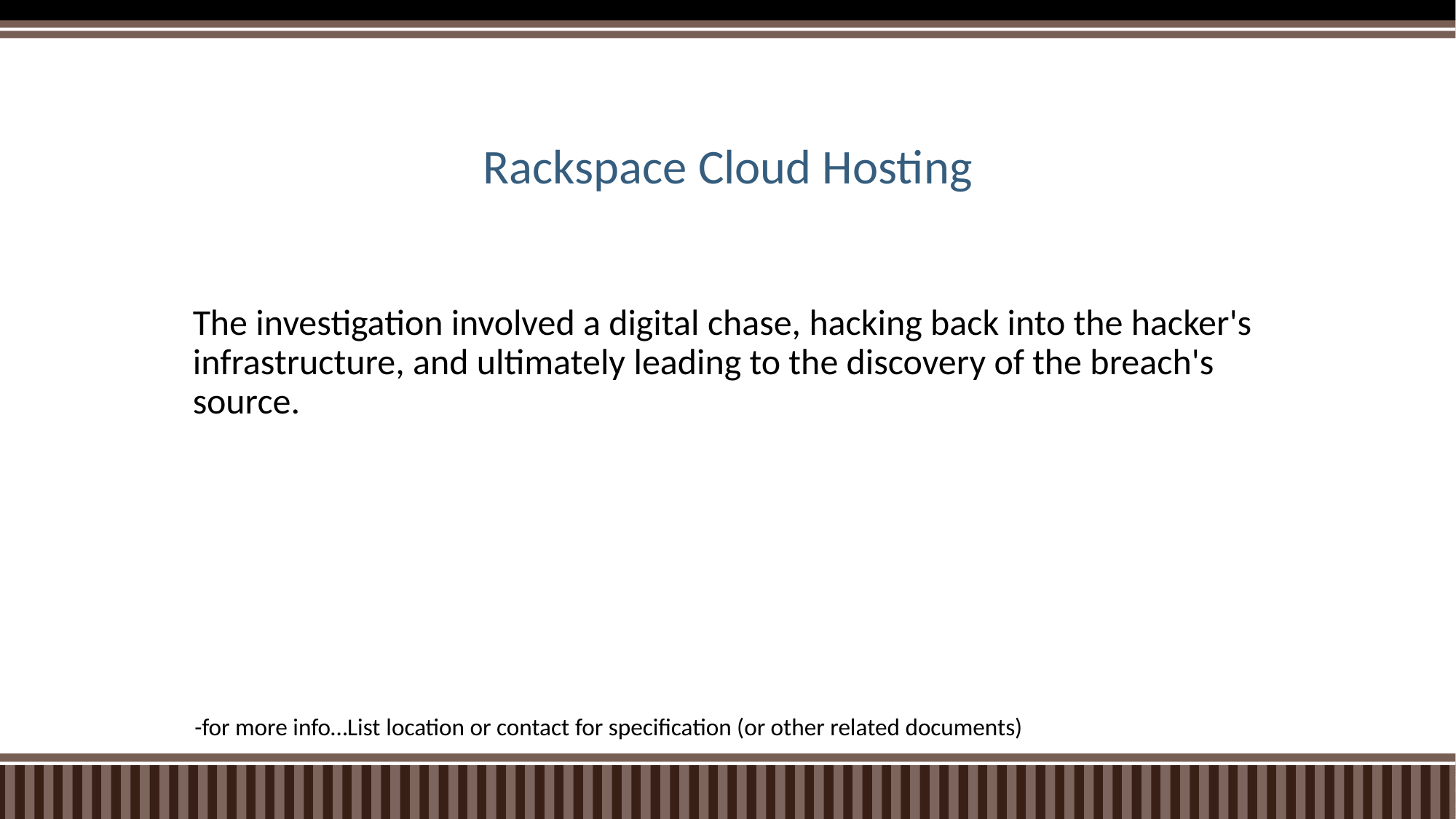

# Rackspace Cloud Hosting

The investigation involved a digital chase, hacking back into the hacker's infrastructure, and ultimately leading to the discovery of the breach's source.
-for more info…List location or contact for specification (or other related documents)